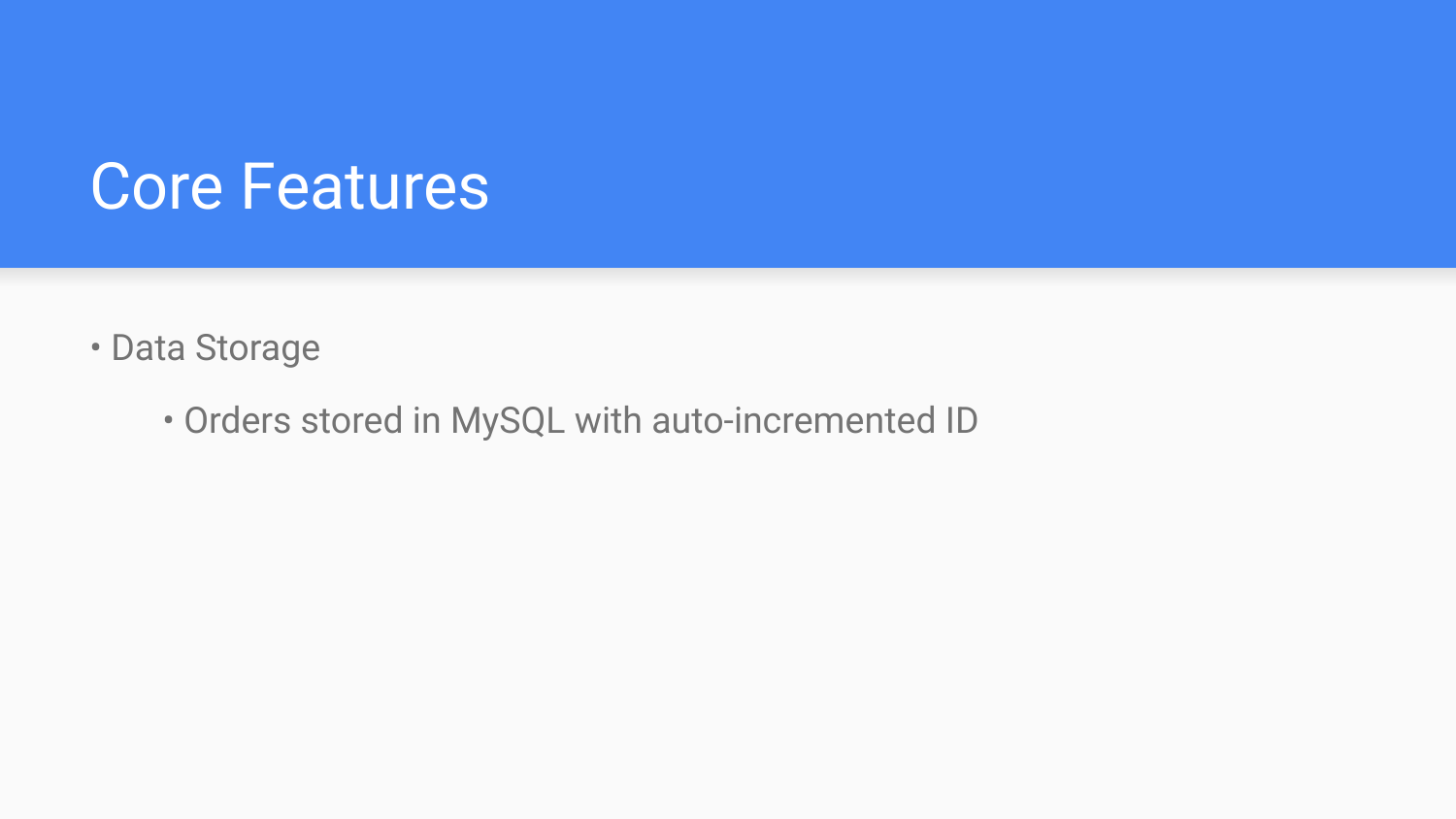

# Core Features
• Data Storage
• Orders stored in MySQL with auto-incremented ID